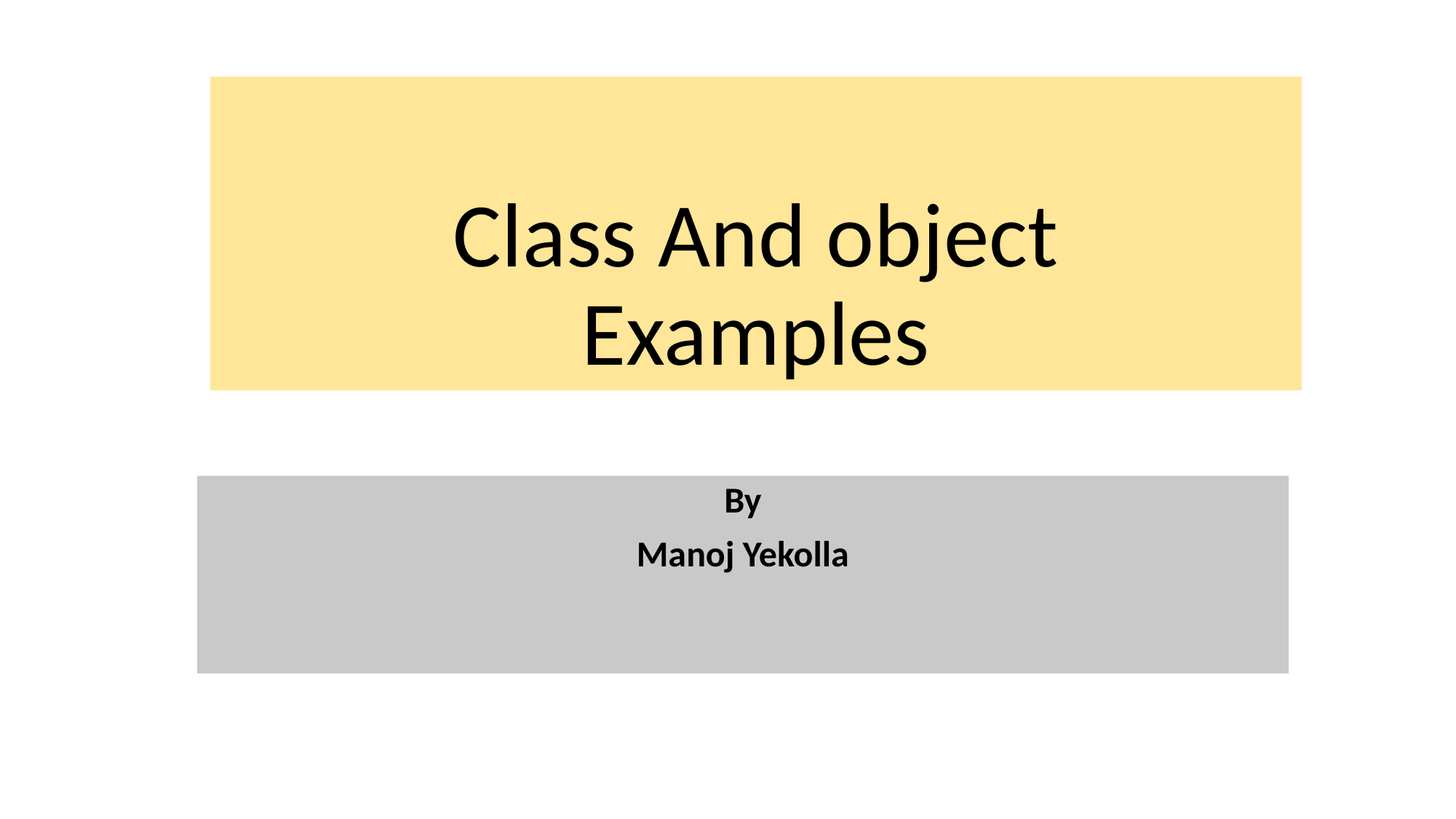

# Class And object Examples
By
Manoj Yekolla